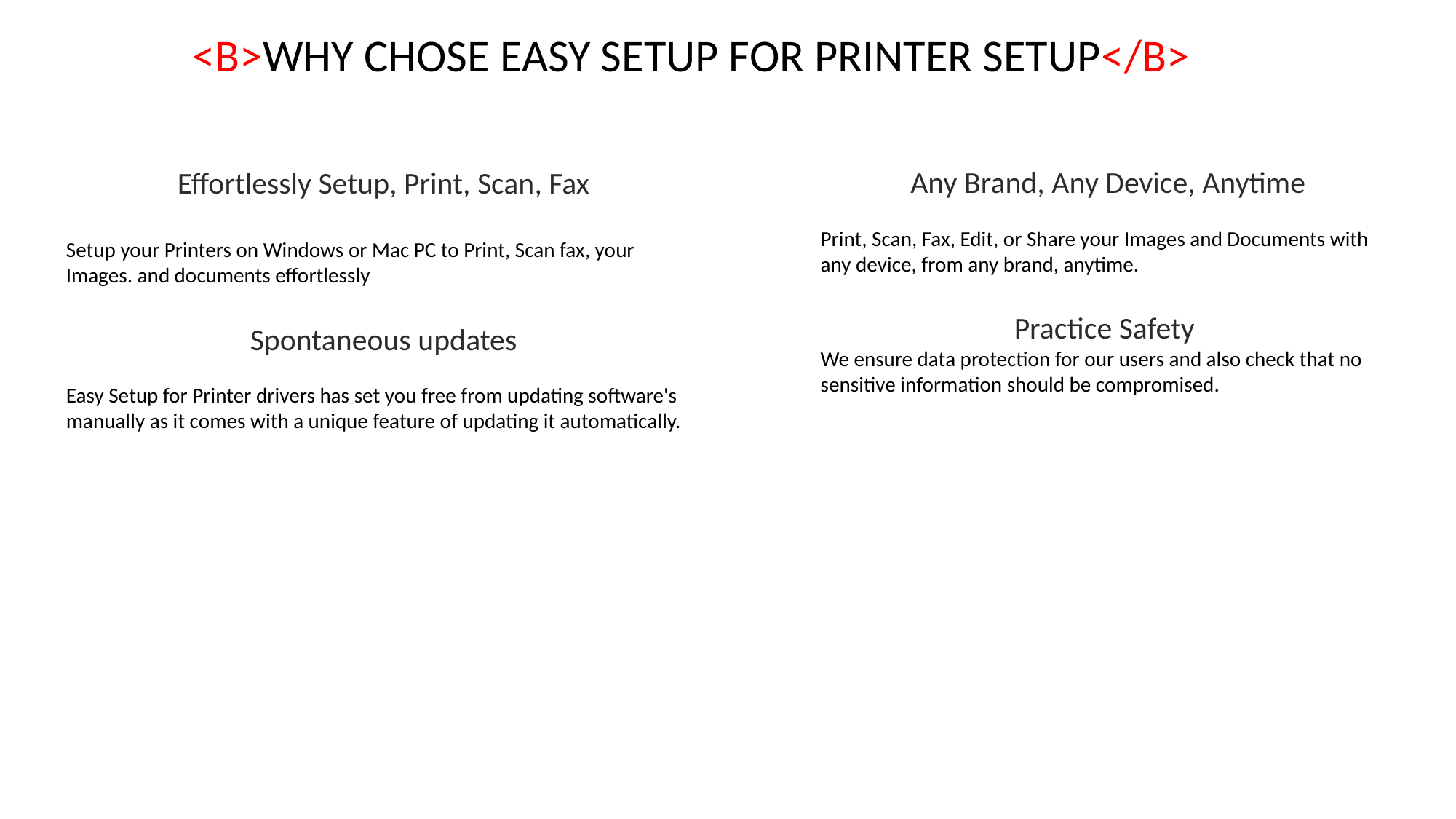

<b>why chose Easy Setup for Printer Setup</B>
Effortlessly Setup, Print, Scan, Fax

Setup your Printers on Windows or Mac PC to Print, Scan fax, your Images. and documents effortlessly

Spontaneous updates

Easy Setup for Printer drivers has set you free from updating software's manually as it comes with a unique feature of updating it automatically.
Any Brand, Any Device, Anytime

Print, Scan, Fax, Edit, or Share your Images and Documents with any device, from any brand, anytime.

Practice Safety
We ensure data protection for our users and also check that no sensitive information should be compromised.